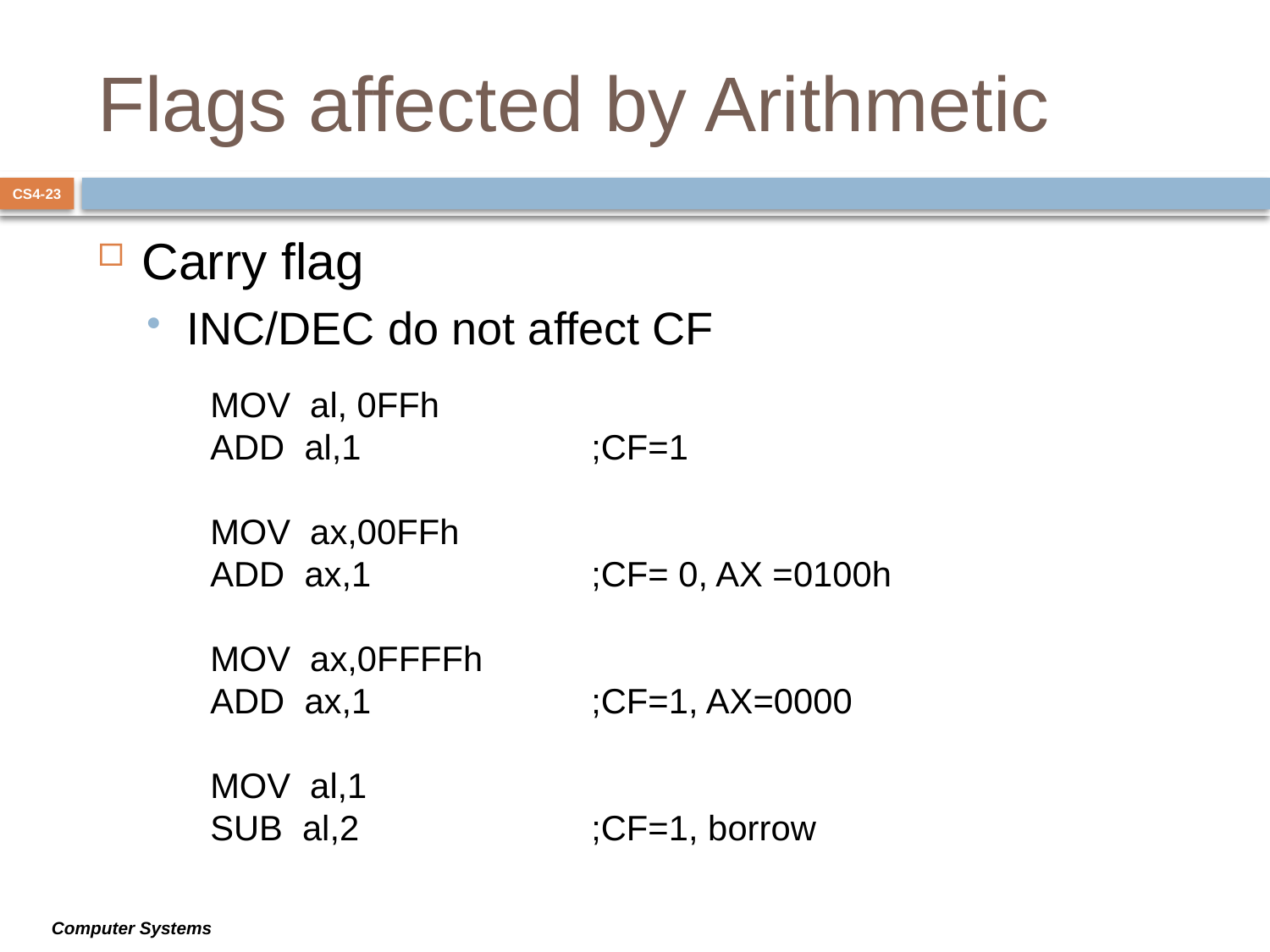

# Flags affected by Arithmetic
CS4-23
Carry flag
INC/DEC do not affect CF

MOV  al, 0FFh
ADD  al,1		;CF=1

MOV  ax,00FFh
ADD  ax,1		;CF= 0, AX =0100h

MOV  ax,0FFFFh
ADD  ax,1		;CF=1, AX=0000

MOV  al,1
SUB  al,2		;CF=1, borrow